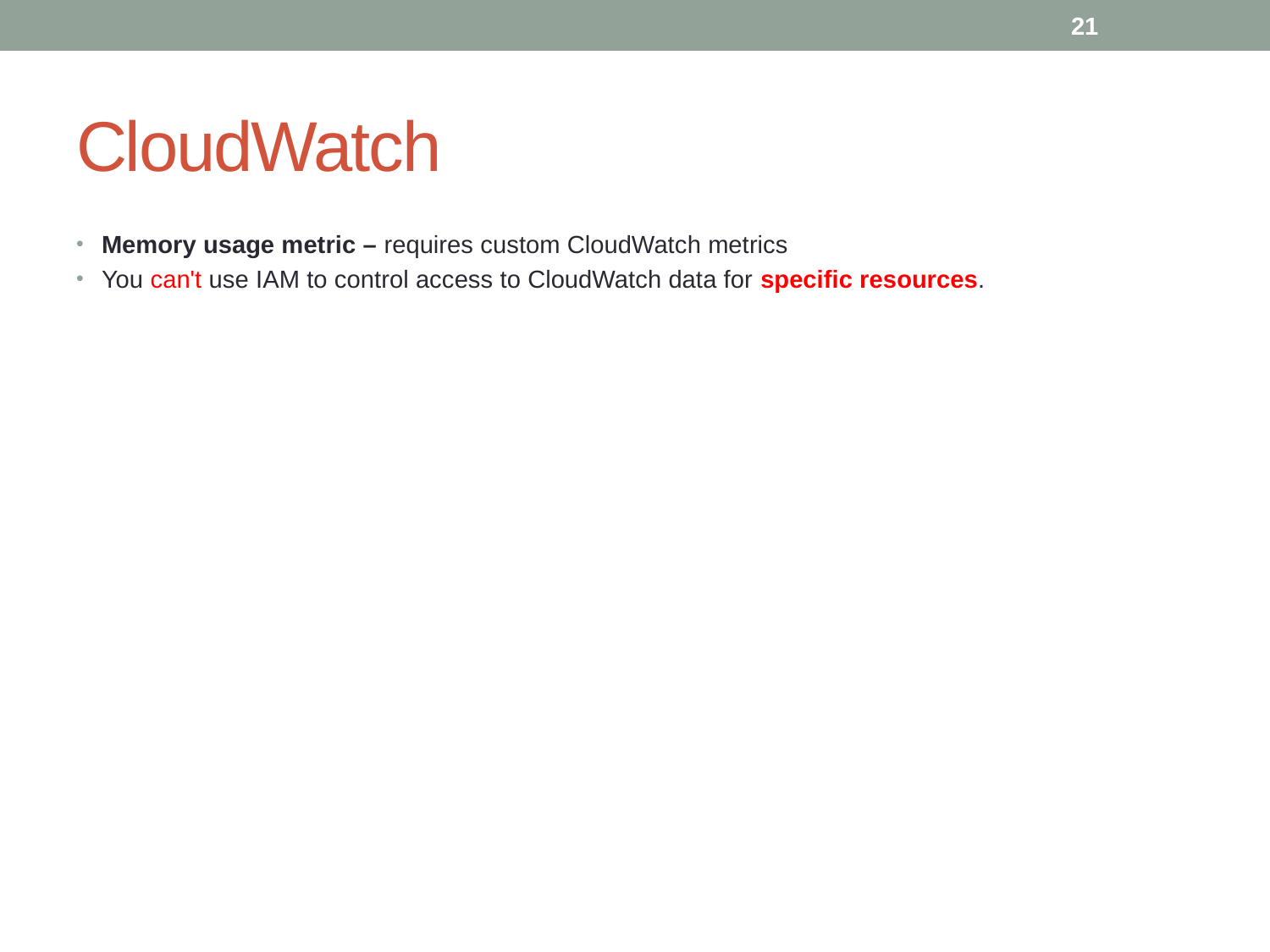

21
# CloudWatch
Memory usage metric – requires custom CloudWatch metrics
You can't use IAM to control access to CloudWatch data for specific resources.